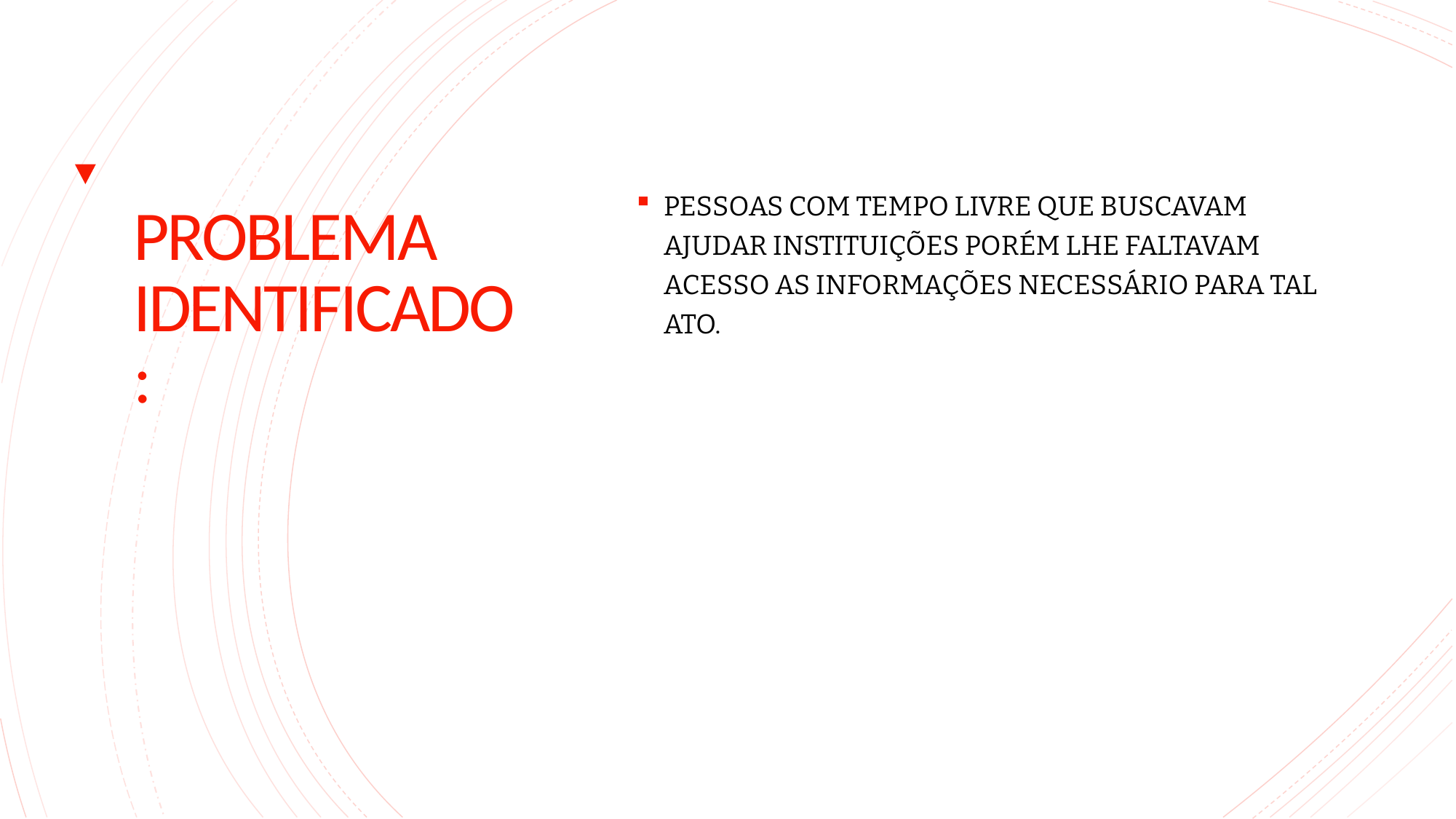

# PROBLEMA IDENTIFICADO:
PESSOAS COM TEMPO LIVRE QUE BUSCAVAM AJUDAR INSTITUIÇÕES PORÉM LHE FALTAVAM ACESSO AS INFORMAÇÕES NECESSÁRIO PARA TAL ATO.